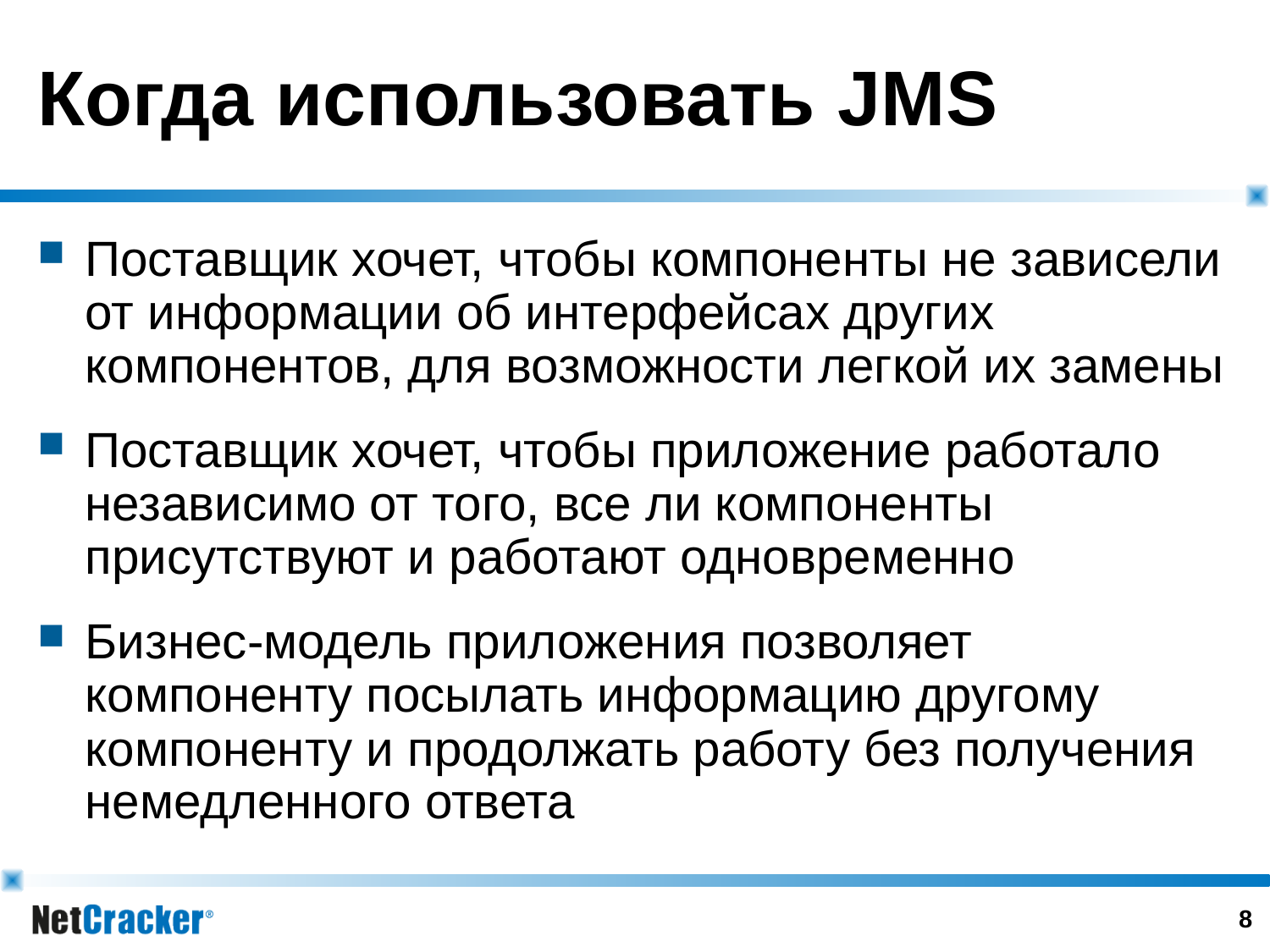

# Когда использовать JMS
Поставщик хочет, чтобы компоненты не зависели от информации об интерфейсах других компонентов, для возможности легкой их замены
Поставщик хочет, чтобы приложение работало независимо от того, все ли компоненты присутствуют и работают одновременно
Бизнес-модель приложения позволяет компоненту посылать информацию другому компоненту и продолжать работу без получения немедленного ответа

8